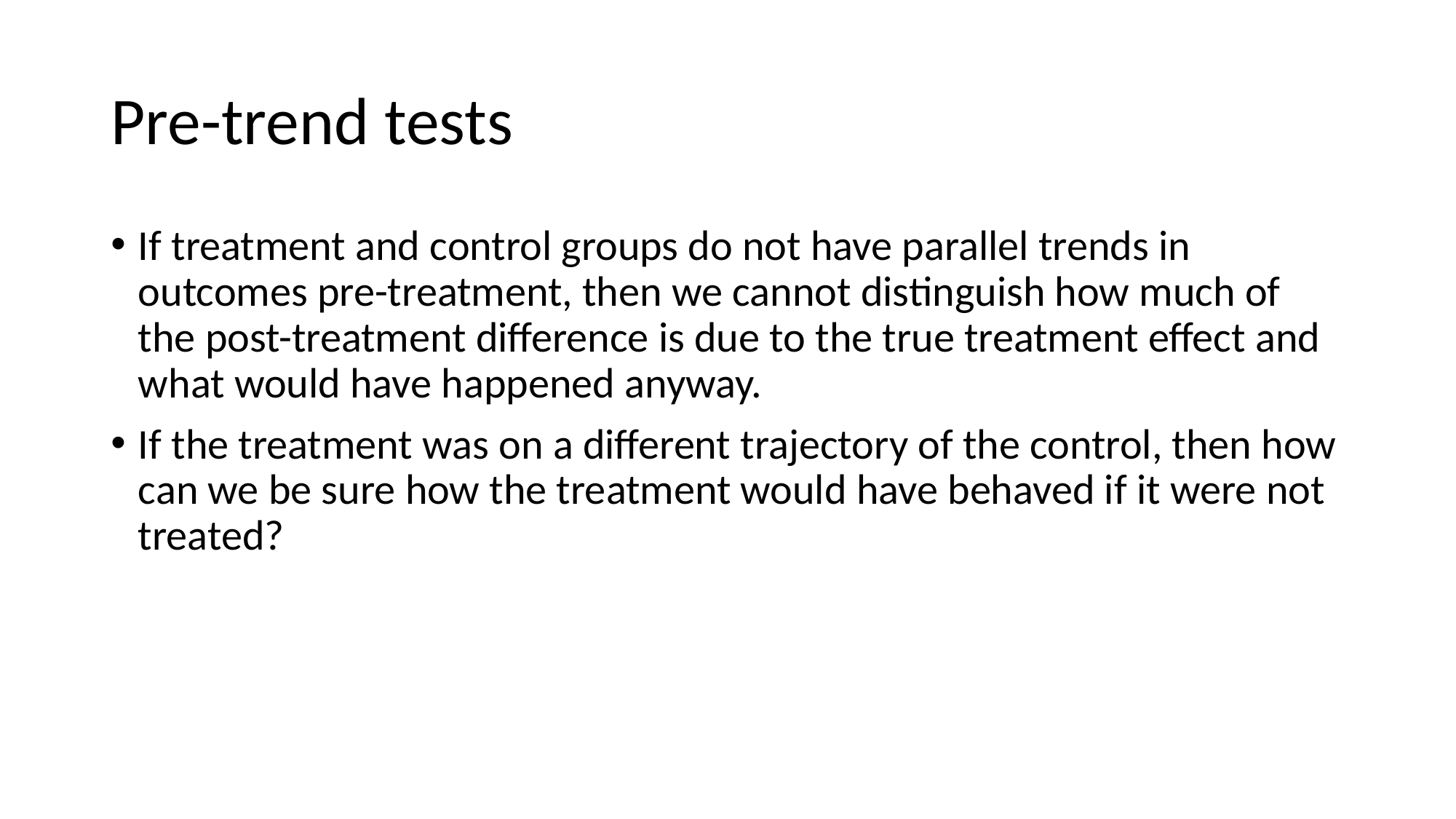

# Pre-trend tests
If treatment and control groups do not have parallel trends in outcomes pre-treatment, then we cannot distinguish how much of the post-treatment difference is due to the true treatment effect and what would have happened anyway.
If the treatment was on a different trajectory of the control, then how can we be sure how the treatment would have behaved if it were not treated?